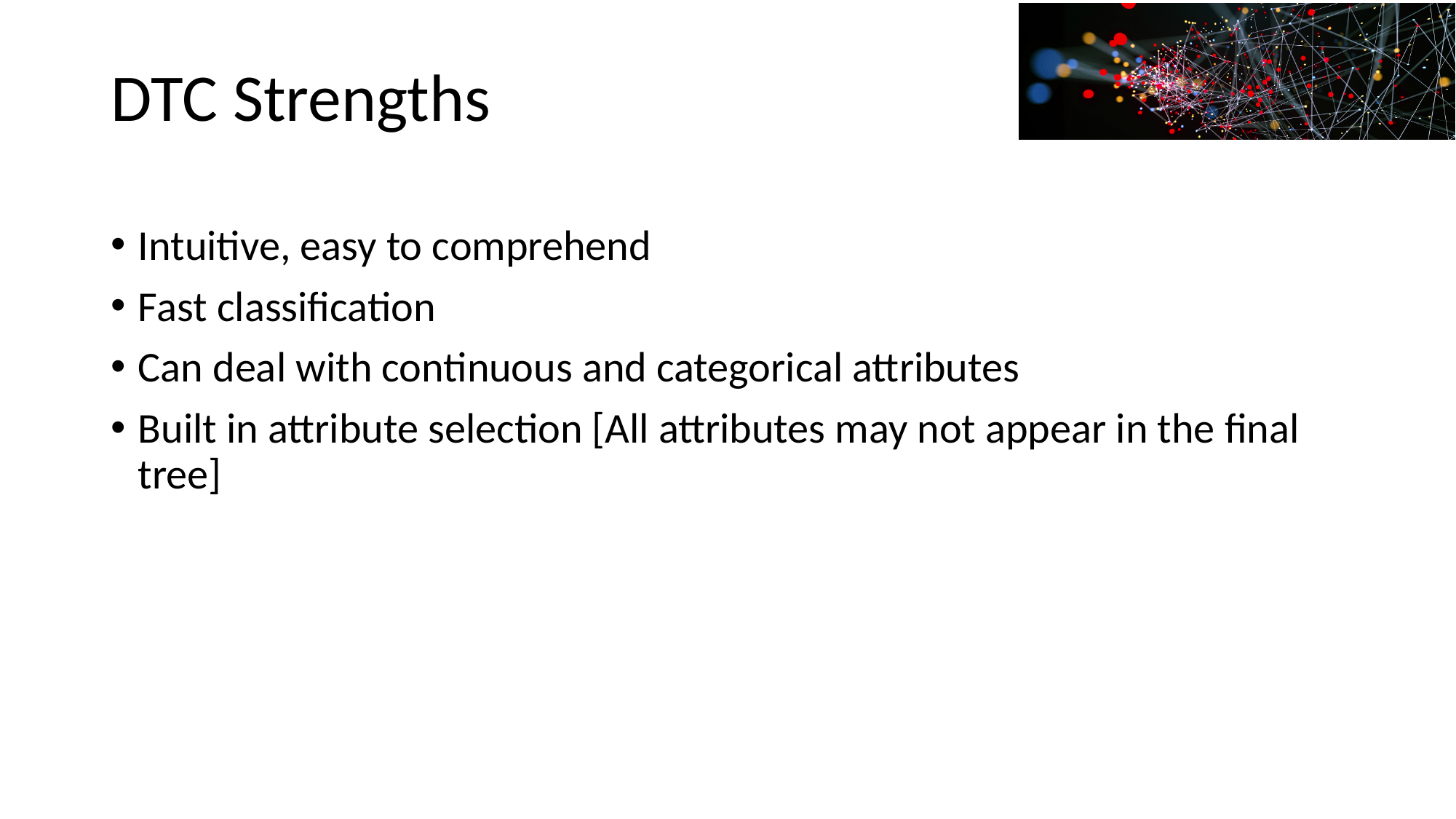

# DTC Strengths
Intuitive, easy to comprehend
Fast classification
Can deal with continuous and categorical attributes
Built in attribute selection [All attributes may not appear in the final tree]